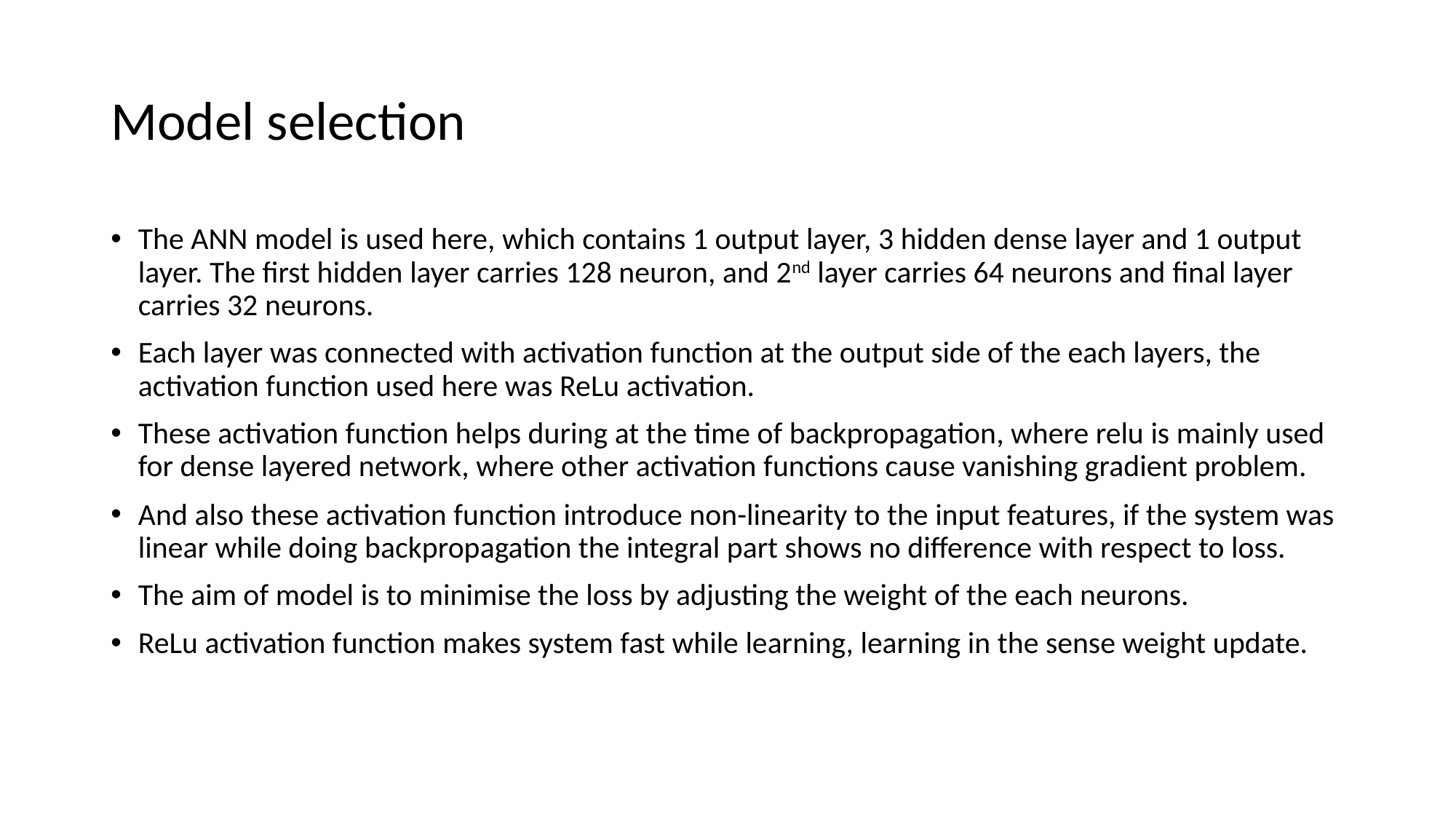

# Model selection
The ANN model is used here, which contains 1 output layer, 3 hidden dense layer and 1 output layer. The first hidden layer carries 128 neuron, and 2nd layer carries 64 neurons and final layer carries 32 neurons.
Each layer was connected with activation function at the output side of the each layers, the activation function used here was ReLu activation.
These activation function helps during at the time of backpropagation, where relu is mainly used for dense layered network, where other activation functions cause vanishing gradient problem.
And also these activation function introduce non-linearity to the input features, if the system was linear while doing backpropagation the integral part shows no difference with respect to loss.
The aim of model is to minimise the loss by adjusting the weight of the each neurons.
ReLu activation function makes system fast while learning, learning in the sense weight update.